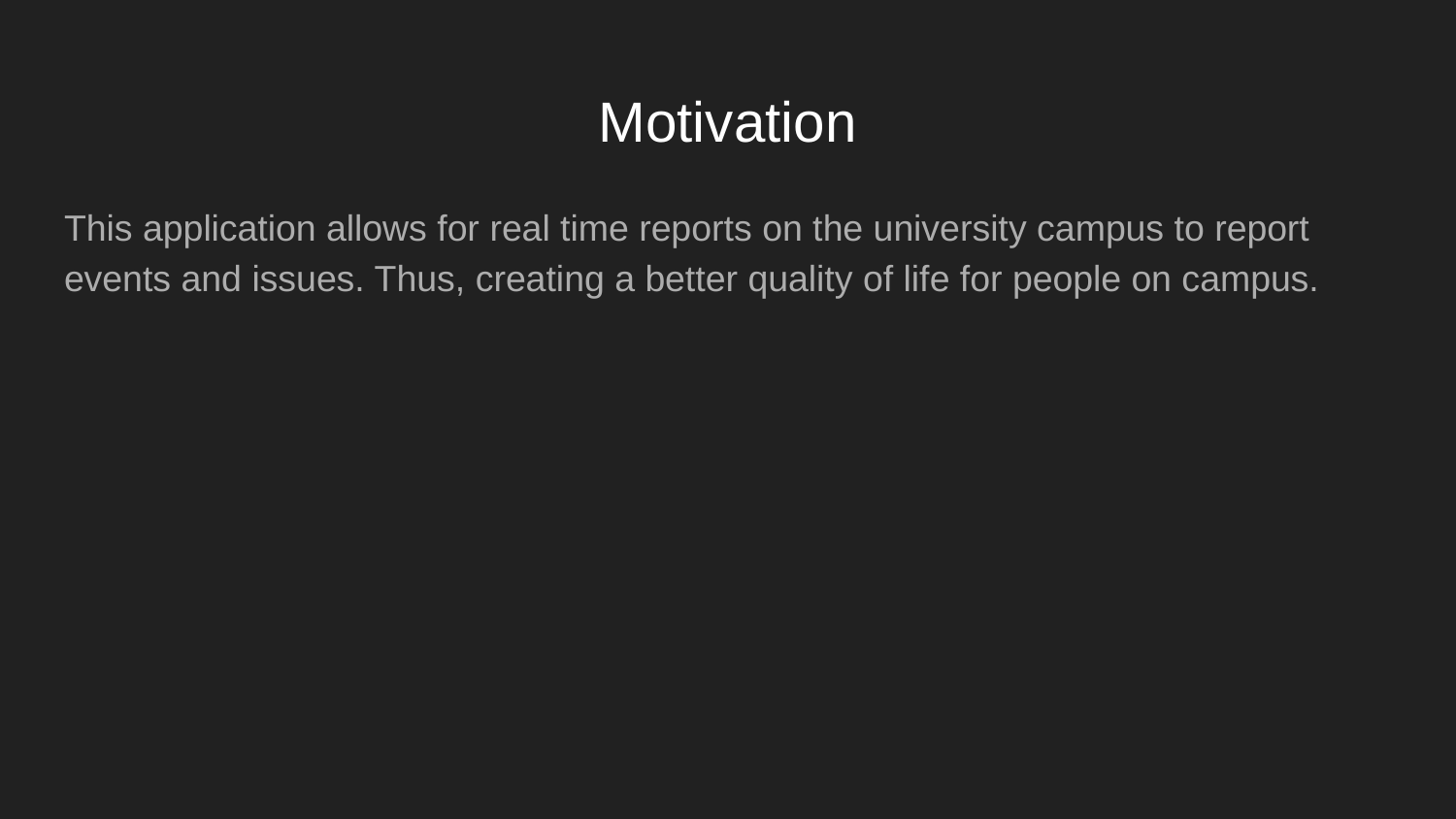

# Motivation
This application allows for real time reports on the university campus to report events and issues. Thus, creating a better quality of life for people on campus.